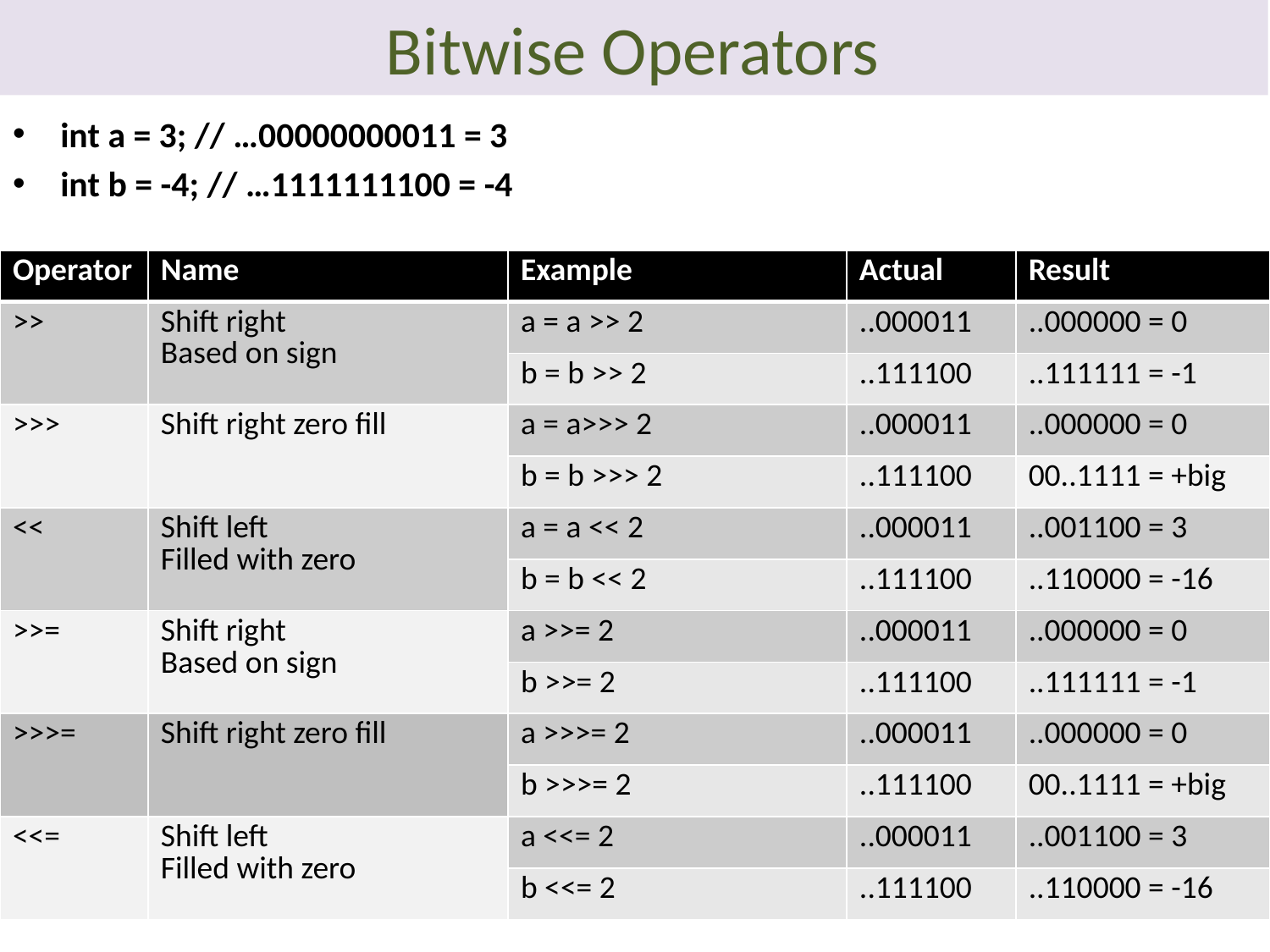

# Bitwise Operators
int a = 3; // …00000000011 = 3
int b = -4; // …1111111100 = -4
| Operator | Name | Example | Actual | Result |
| --- | --- | --- | --- | --- |
| >> | Shift right Based on sign | a = a >> 2 | ..000011 | ..000000 = 0 |
|  |  | b = b >> 2 | ..111100 | ..111111 = -1 |
| >>> | Shift right zero fill | a = a>>> 2 | ..000011 | ..000000 = 0 |
|  |  | b = b >>> 2 | ..111100 | 00..1111 = +big |
| << | Shift left Filled with zero | a = a << 2 | ..000011 | ..001100 = 3 |
|  |  | b = b << 2 | ..111100 | ..110000 = -16 |
| >>= | Shift right Based on sign | a >>= 2 | ..000011 | ..000000 = 0 |
|  |  | b >>= 2 | ..111100 | ..111111 = -1 |
| >>>= | Shift right zero fill | a >>>= 2 | ..000011 | ..000000 = 0 |
|  |  | b >>>= 2 | ..111100 | 00..1111 = +big |
| <<= | Shift left Filled with zero | a <<= 2 | ..000011 | ..001100 = 3 |
|  |  | b <<= 2 | ..111100 | ..110000 = -16 |